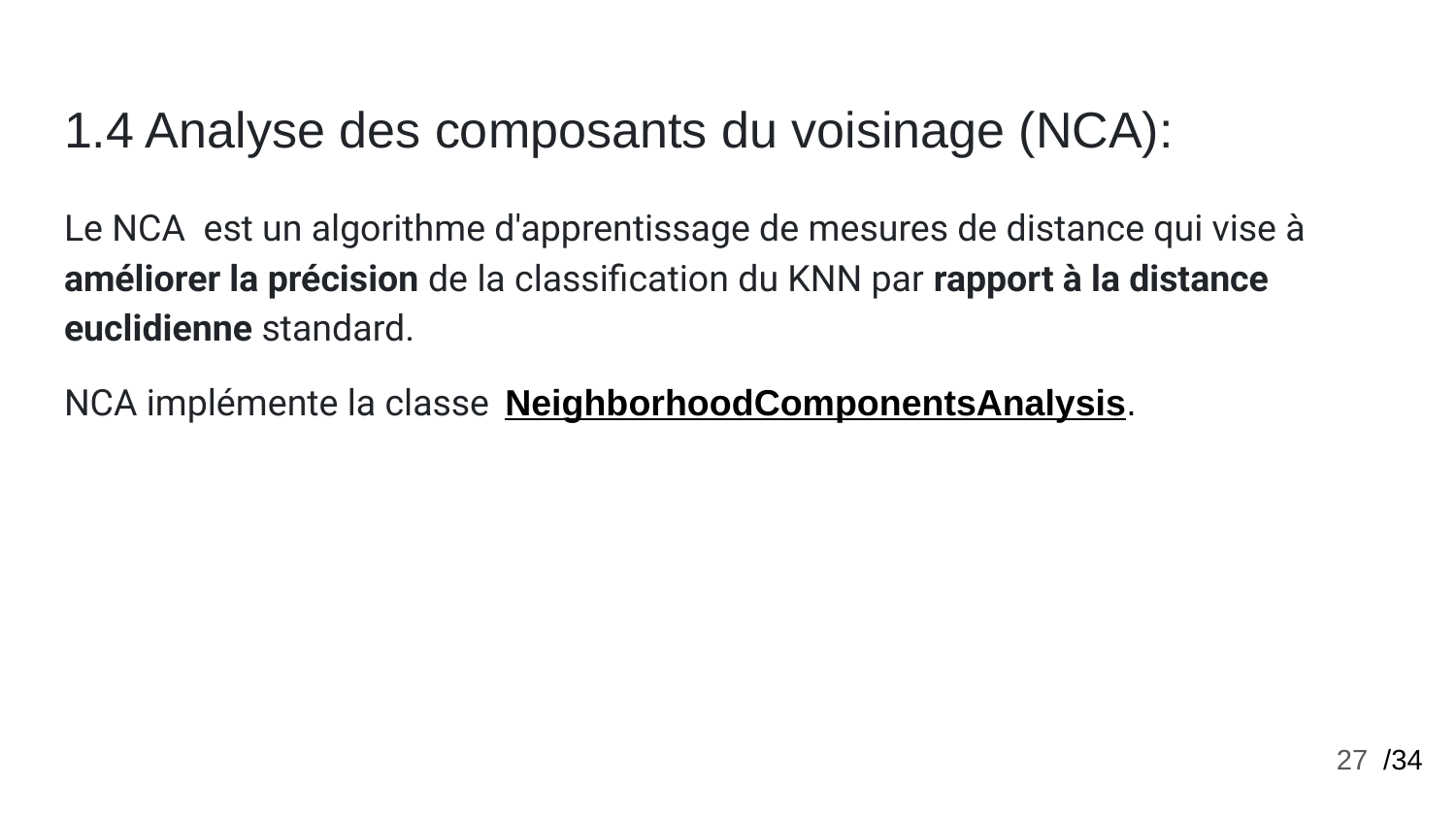

# 1.4 Analyse des composants du voisinage (NCA):

Le NCA  est un algorithme d'apprentissage de mesures de distance qui vise à améliorer la précision de la classification du KNN par rapport à la distance euclidienne standard.
NCA implémente la classe  NeighborhoodComponentsAnalysis.
27